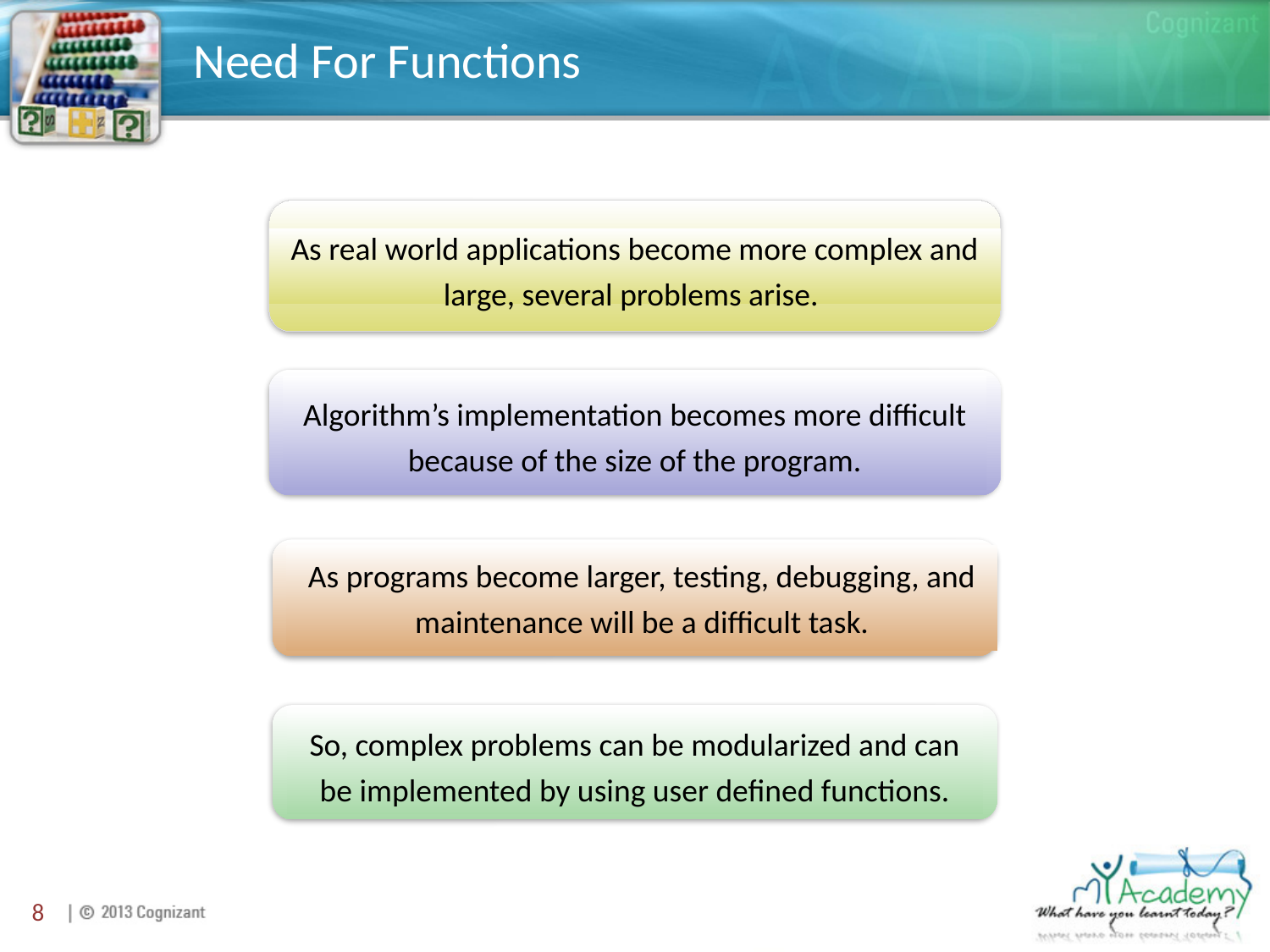

# Need For Functions

As real world applications become more complex and large, several problems arise.

Algorithm’s implementation becomes more difficult because of the size of the program.

As programs become larger, testing, debugging, and maintenance will be a difficult task.

So, complex problems can be modularized and can be implemented by using user defined functions.
8